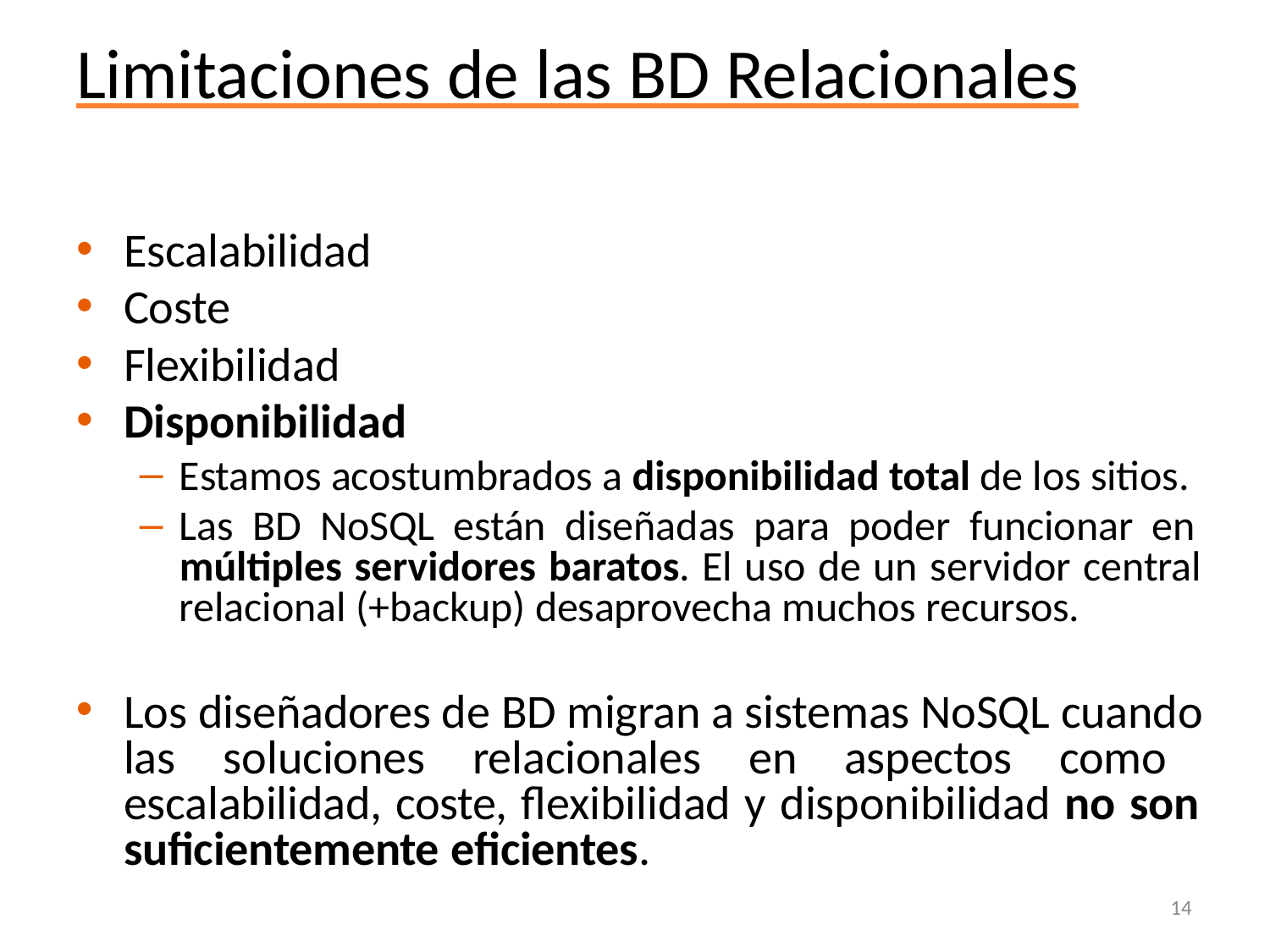

# Limitaciones de las BD Relacionales
Escalabilidad
Coste
Flexibilidad
Disponibilidad
Estamos acostumbrados a disponibilidad total de los sitios.
Las BD NoSQL están diseñadas para poder funcionar en  múltiples servidores baratos. El uso de un servidor central  relacional (+backup) desaprovecha muchos recursos.

Los diseñadores de BD migran a sistemas NoSQL cuando  las soluciones relacionales en aspectos como  escalabilidad, coste, flexibilidad y disponibilidad no son  suficientemente eficientes.

14